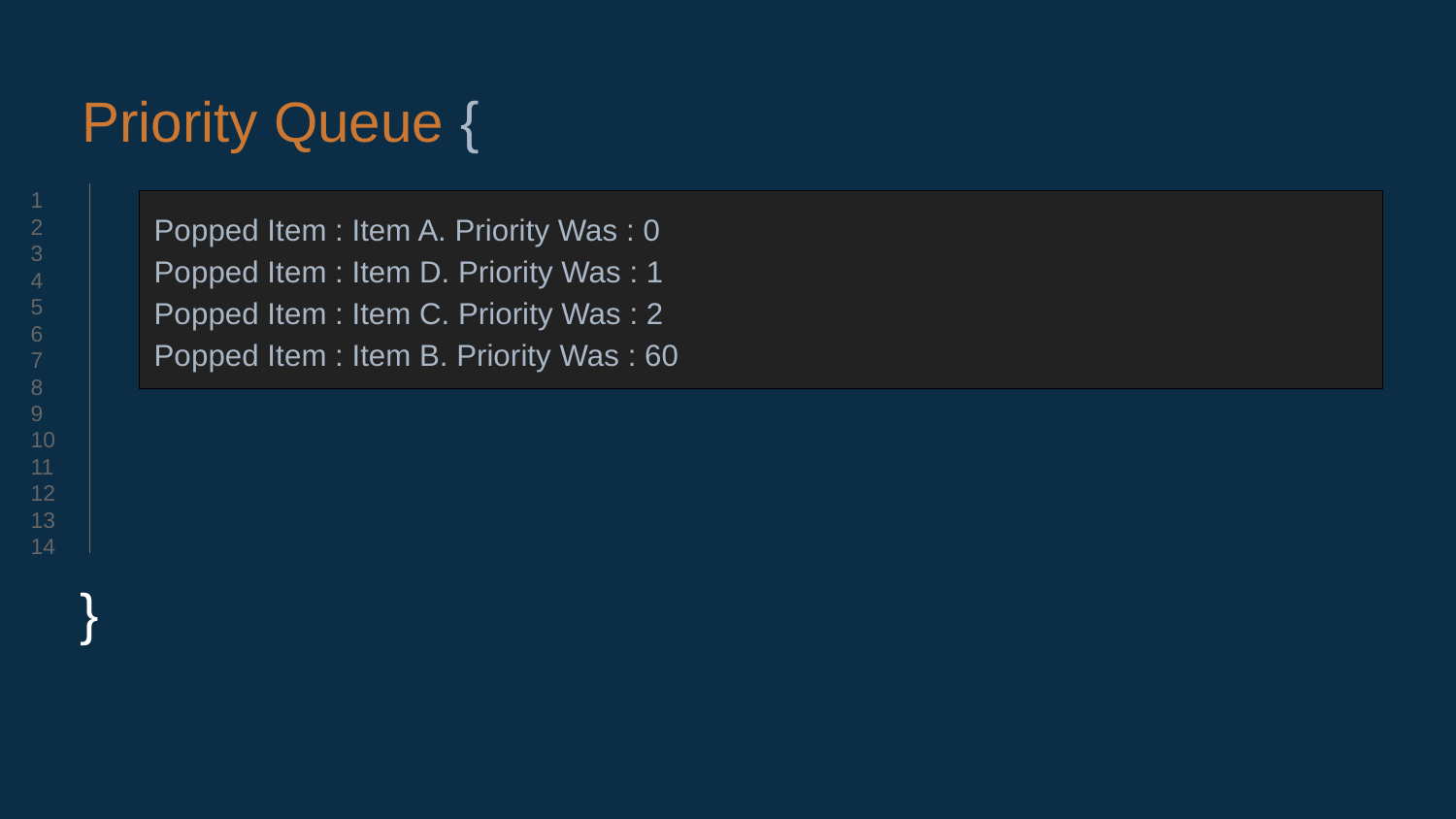

# Priority Queue {
1
2
3
4
5
6
7
8
9
10
11
12
13
14
}
Popped Item : Item A. Priority Was : 0
Popped Item : Item D. Priority Was : 1
Popped Item : Item C. Priority Was : 2
Popped Item : Item B. Priority Was : 60